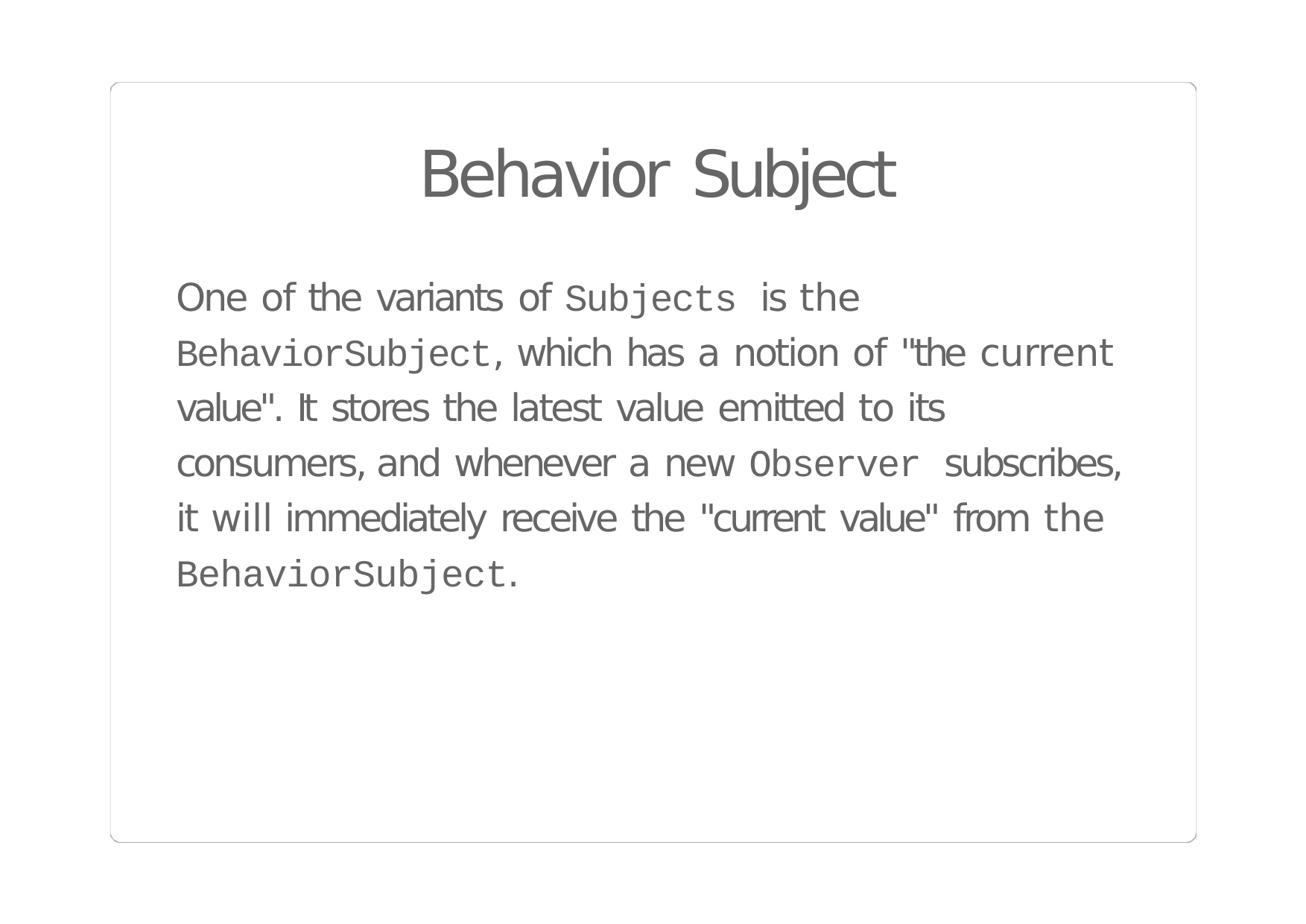

# Behavior Subject
One of the variants of Subjects is the BehaviorSubject, which has a notion of "the current value". It stores the latest value emitted to its consumers, and whenever a new Observer subscribes, it will immediately receive the "current value" from the BehaviorSubject.